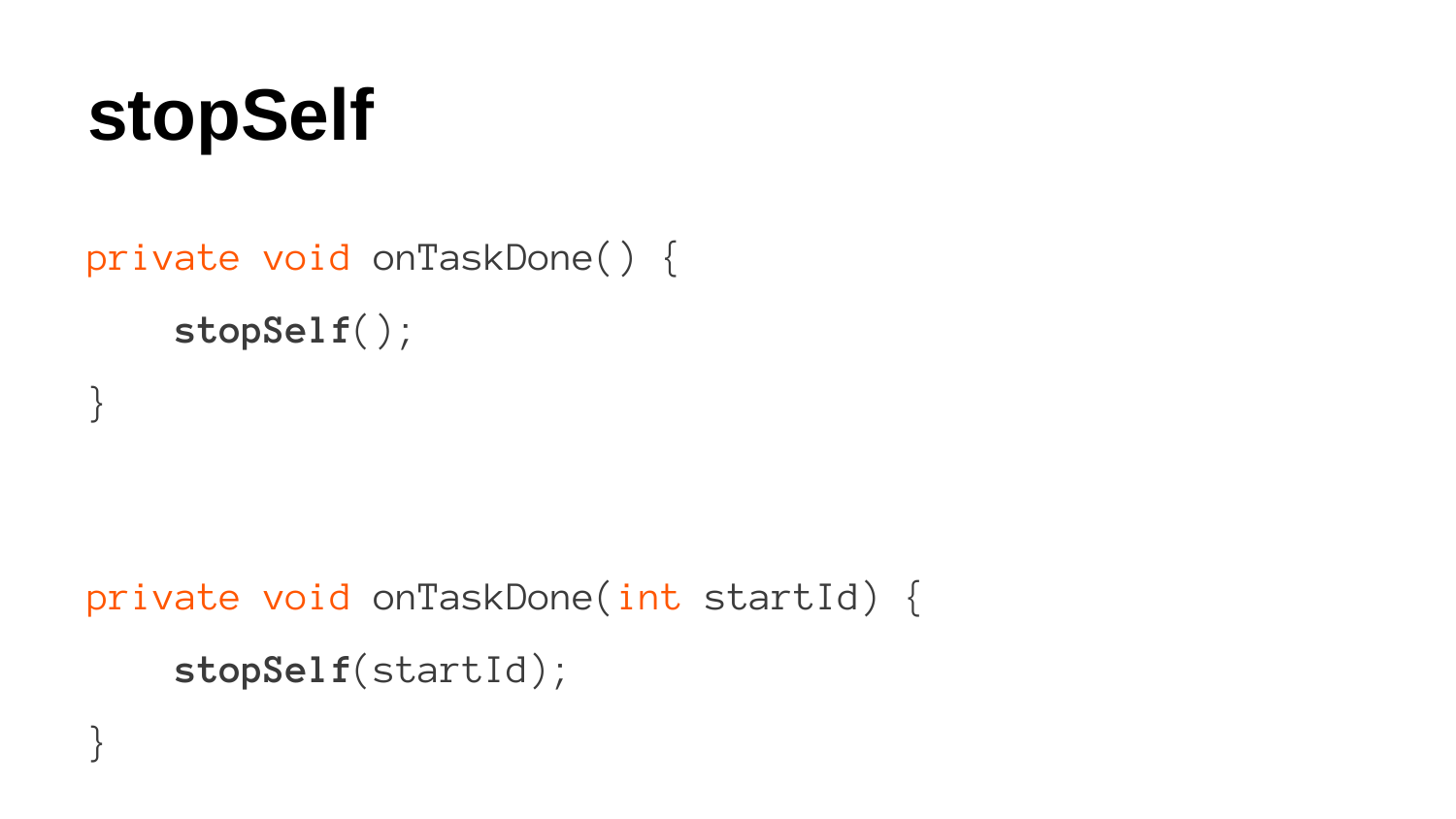

# stopSelf
private void onTaskDone() {
    stopSelf();
}
private void onTaskDone(int startId) {
    stopSelf(startId);
}